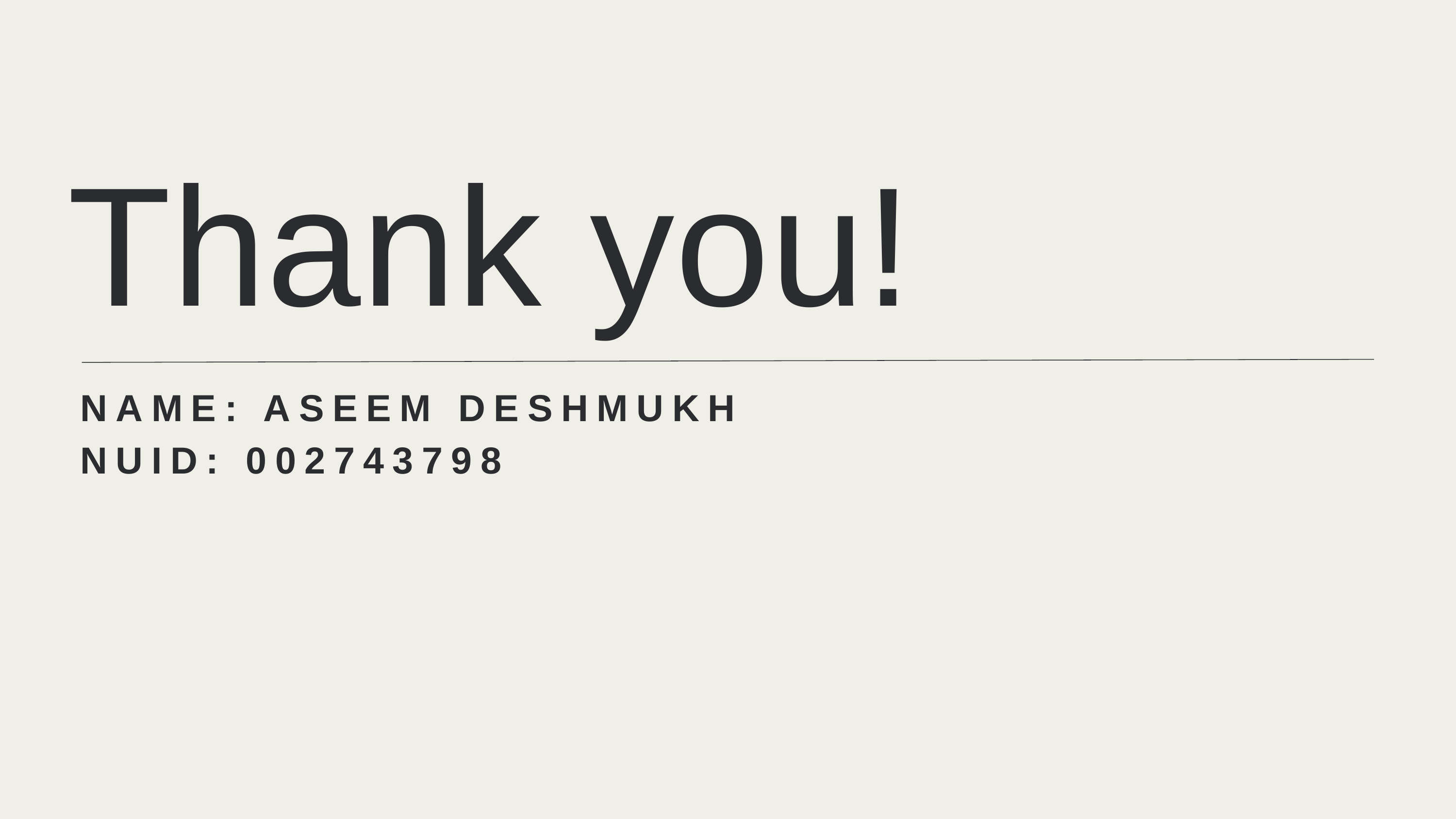

Thank you!

NAME: ASEEM DESHMUKH
NUID: 002743798